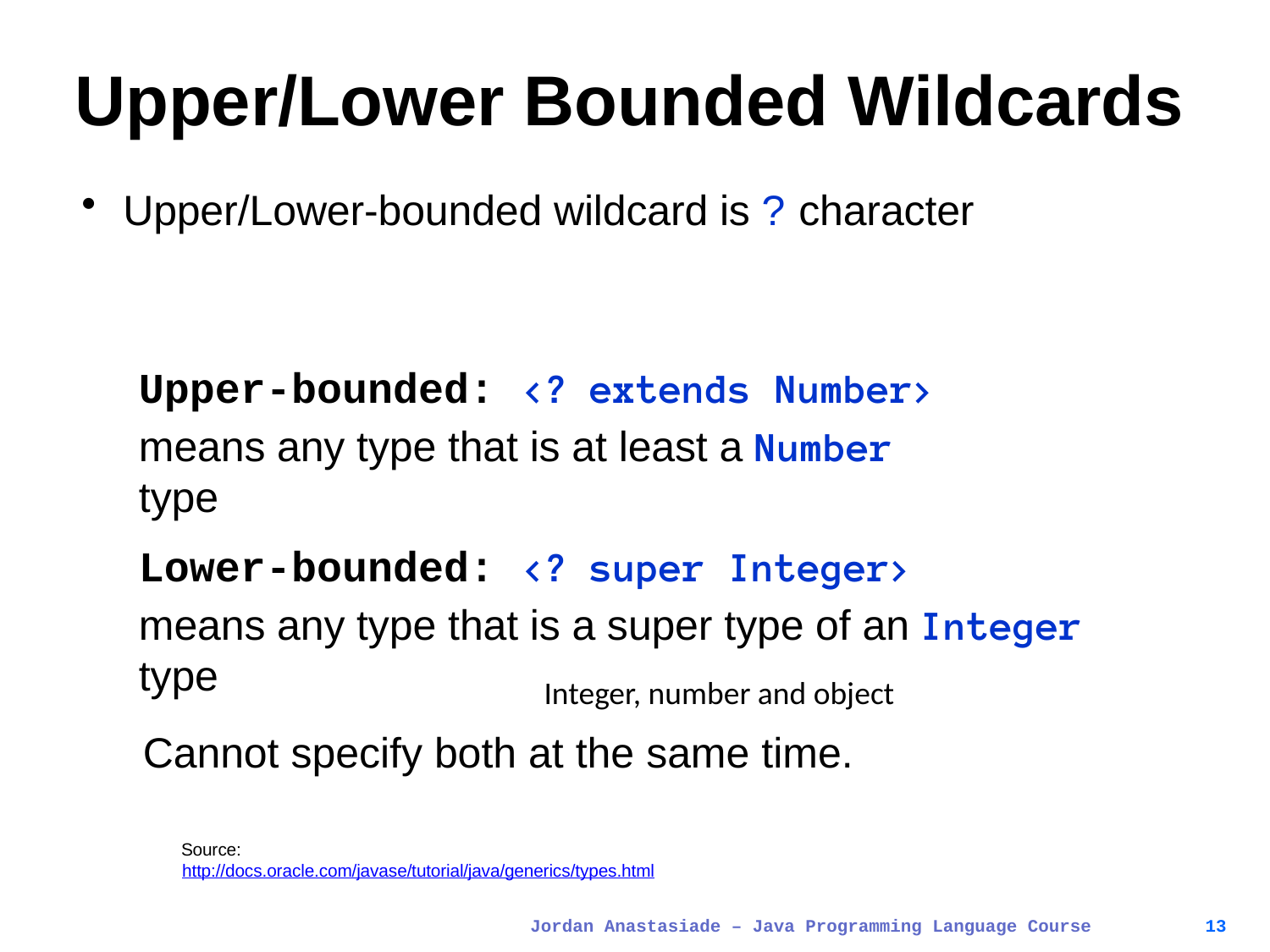

# Upper/Lower Bounded Wildcards
Upper/Lower-bounded wildcard is ? character
Upper-bounded:	<? extends Number>
means any type that is at least a Number type
Lower-bounded:	<? super Integer>
means any type that is a super type of an Integer type
Integer, number and object
Cannot specify both at the same time.
Source:  http://docs.oracle.com/javase/tutorial/java/generics/types.html
Jordan Anastasiade – Java Programming Language Course
13